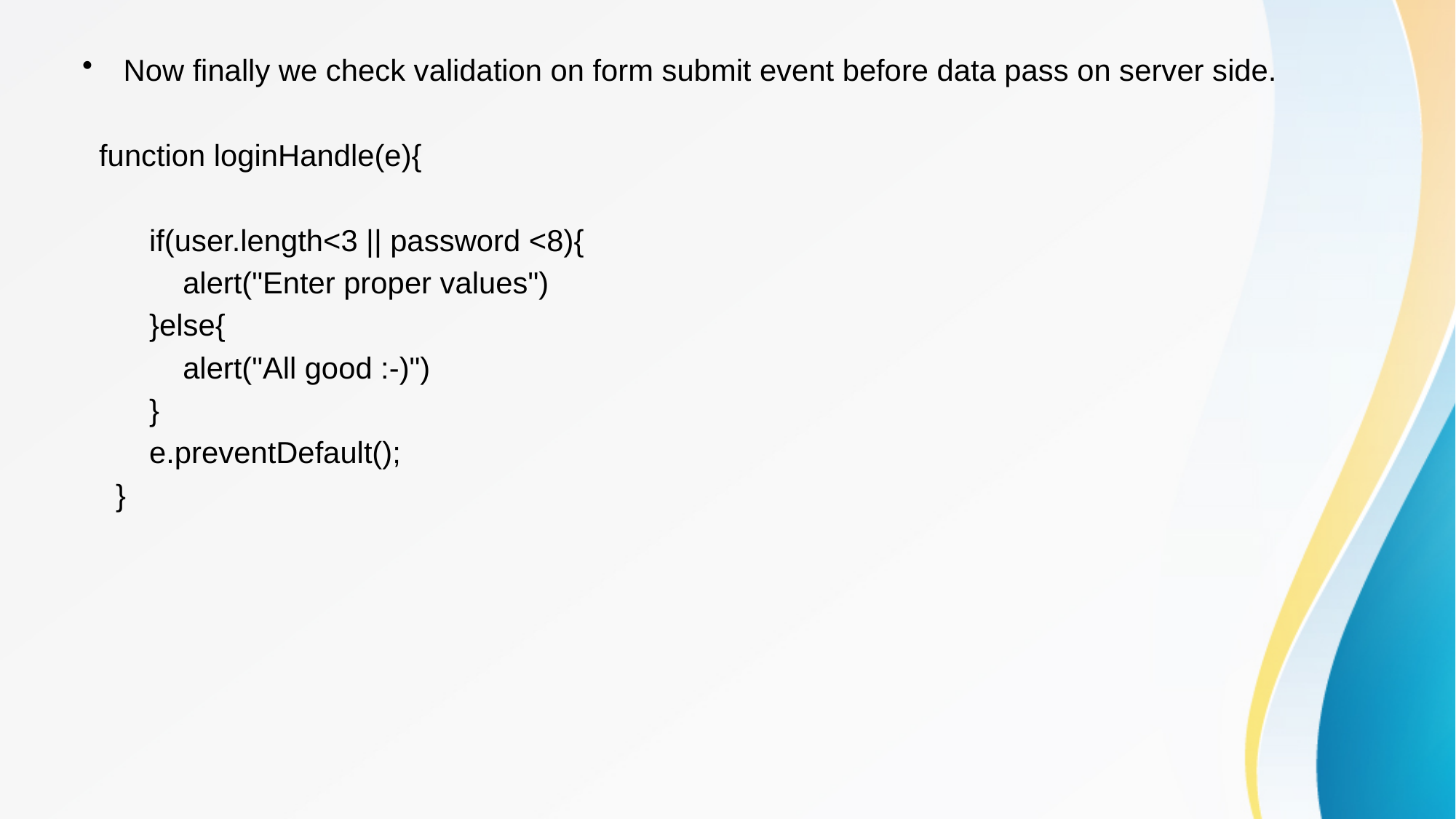

Now finally we check validation on form submit event before data pass on server side.

  function loginHandle(e){

        if(user.length<3 || password <8){
            alert("Enter proper values")
        }else{
            alert("All good :-)")
        }
        e.preventDefault();
    }